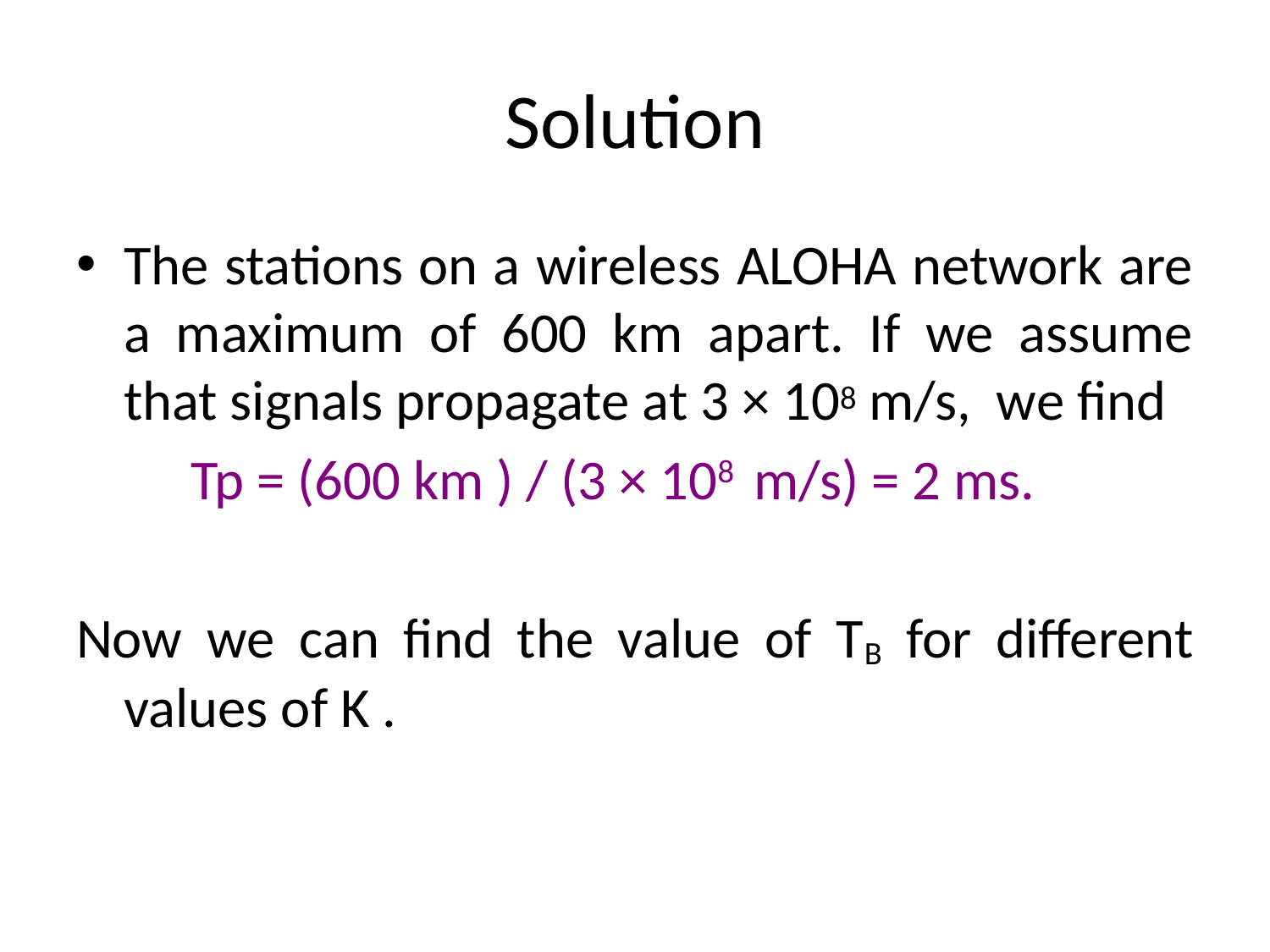

# Solution
The stations on a wireless ALOHA network are a maximum of 600 km apart. If we assume that signals propagate at 3 × 108 m/s,  we find
         Tp = (600 km ) / (3 × 108  m/s) = 2 ms.

Now we can find the value of TB for different values of K .